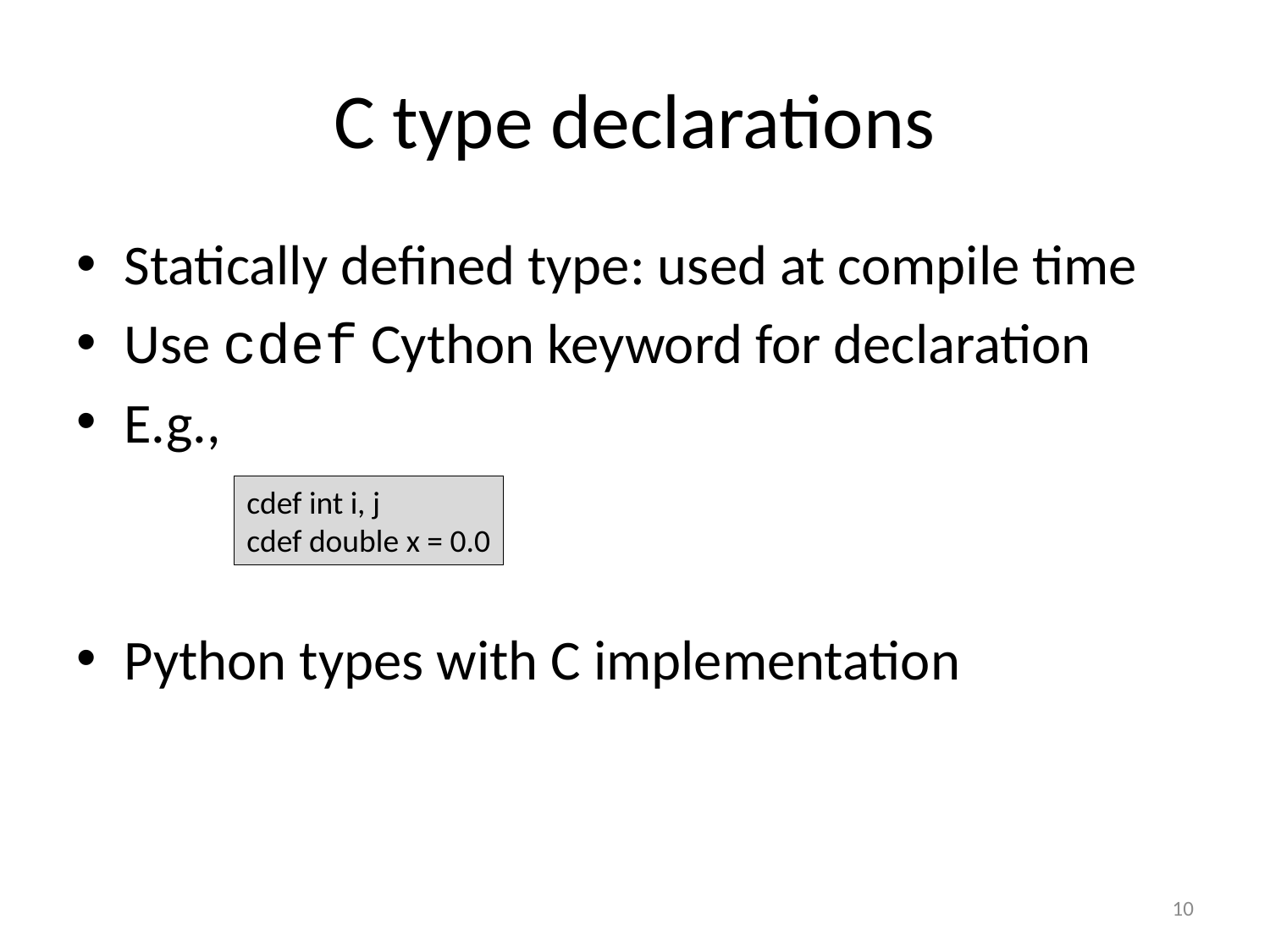

# C type declarations
Statically defined type: used at compile time
Use cdef Cython keyword for declaration
E.g.,

Python types with C implementation
cdef int i, j
cdef double x = 0.0
10